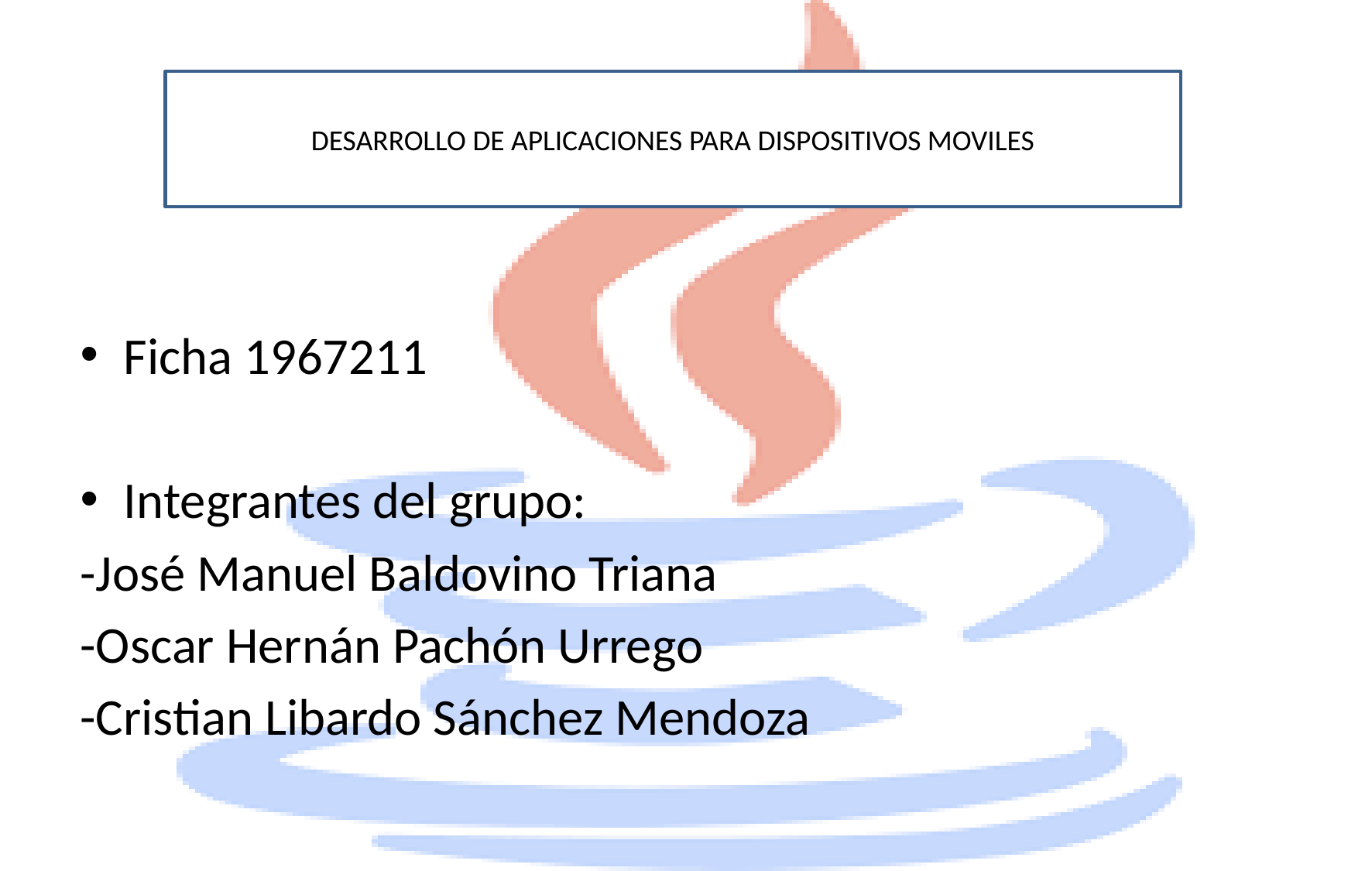

DESARROLLO DE APLICACIONES PARA DISPOSITIVOS MOVILES
Ficha 1967211

Integrantes del grupo:
-José Manuel Baldovino Triana
-Oscar Hernán Pachón Urrego
-Cristian Libardo Sánchez Mendoza